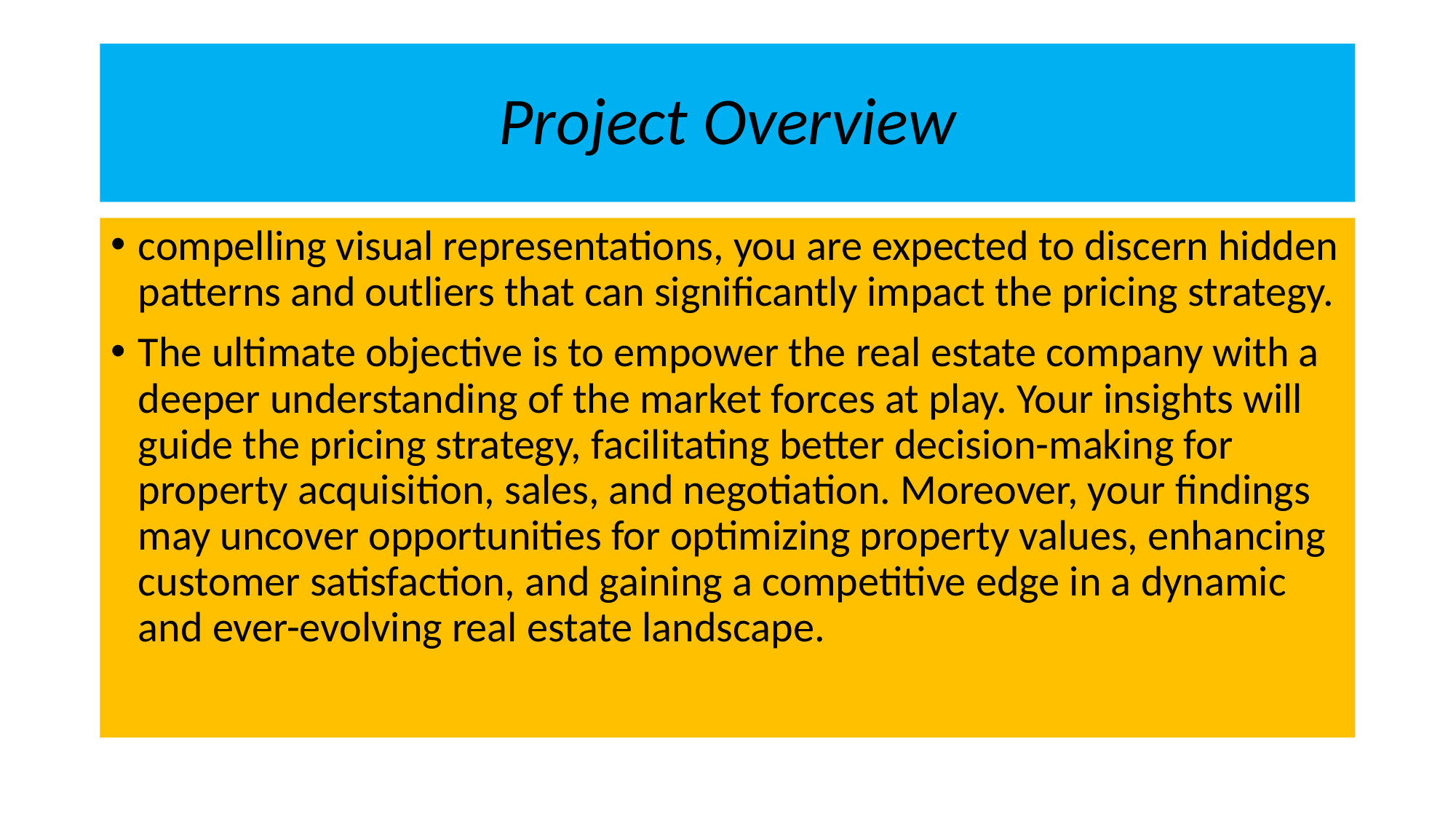

# Project Overview
compelling visual representations, you are expected to discern hidden patterns and outliers that can significantly impact the pricing strategy.
The ultimate objective is to empower the real estate company with a deeper understanding of the market forces at play. Your insights will guide the pricing strategy, facilitating better decision-making for property acquisition, sales, and negotiation. Moreover, your findings may uncover opportunities for optimizing property values, enhancing customer satisfaction, and gaining a competitive edge in a dynamic and ever-evolving real estate landscape.